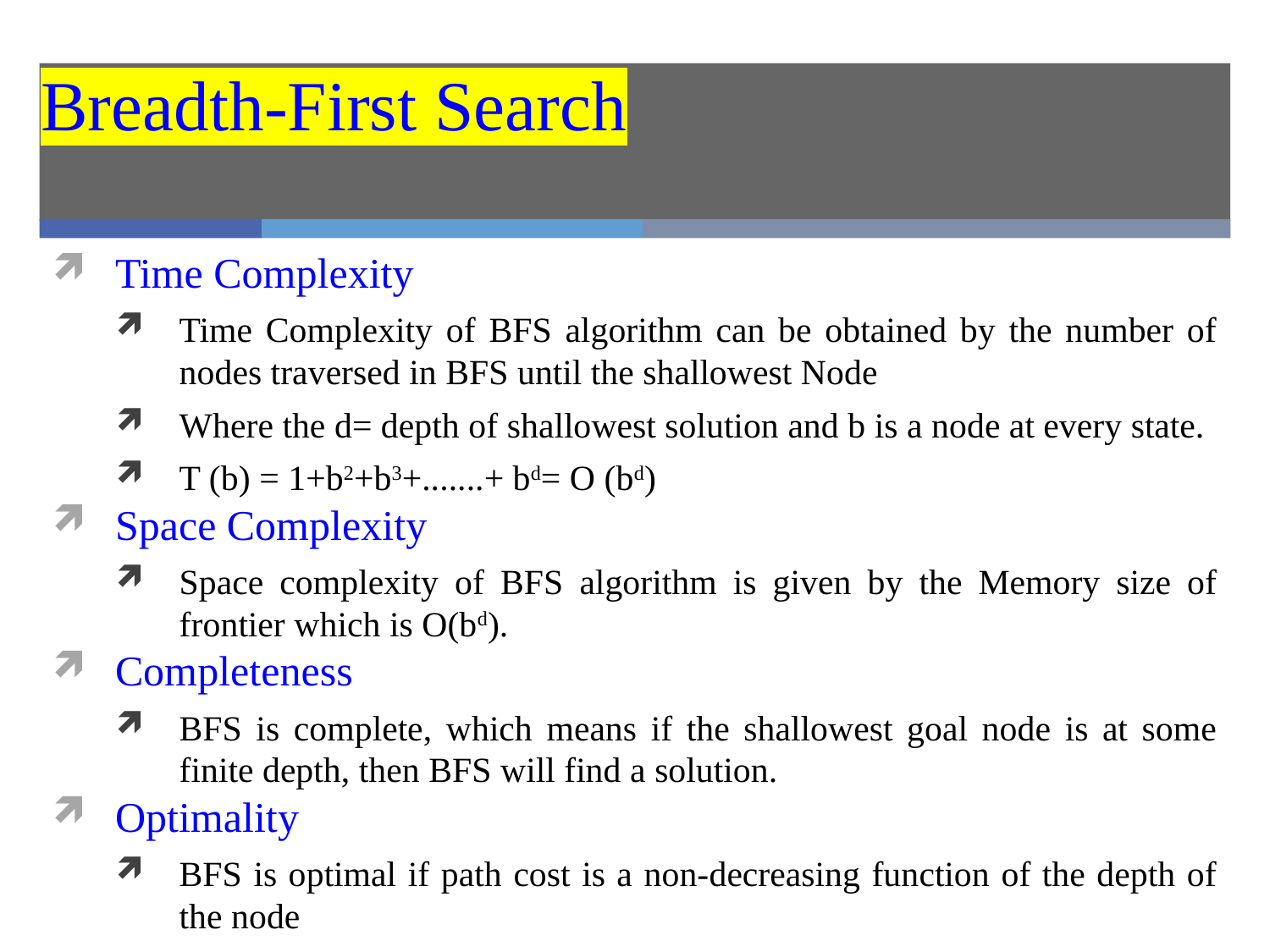

Breadth-First Search
Time Complexity
Time Complexity of BFS algorithm can be obtained by the number of nodes traversed in BFS until the shallowest Node
Where the d= depth of shallowest solution and b is a node at every state.
T (b) = 1+b2+b3+.......+ bd= O (bd)
Space Complexity
Space complexity of BFS algorithm is given by the Memory size of frontier which is O(bd).
Completeness
BFS is complete, which means if the shallowest goal node is at some finite depth, then BFS will find a solution.
Optimality
BFS is optimal if path cost is a non-decreasing function of the depth of the node